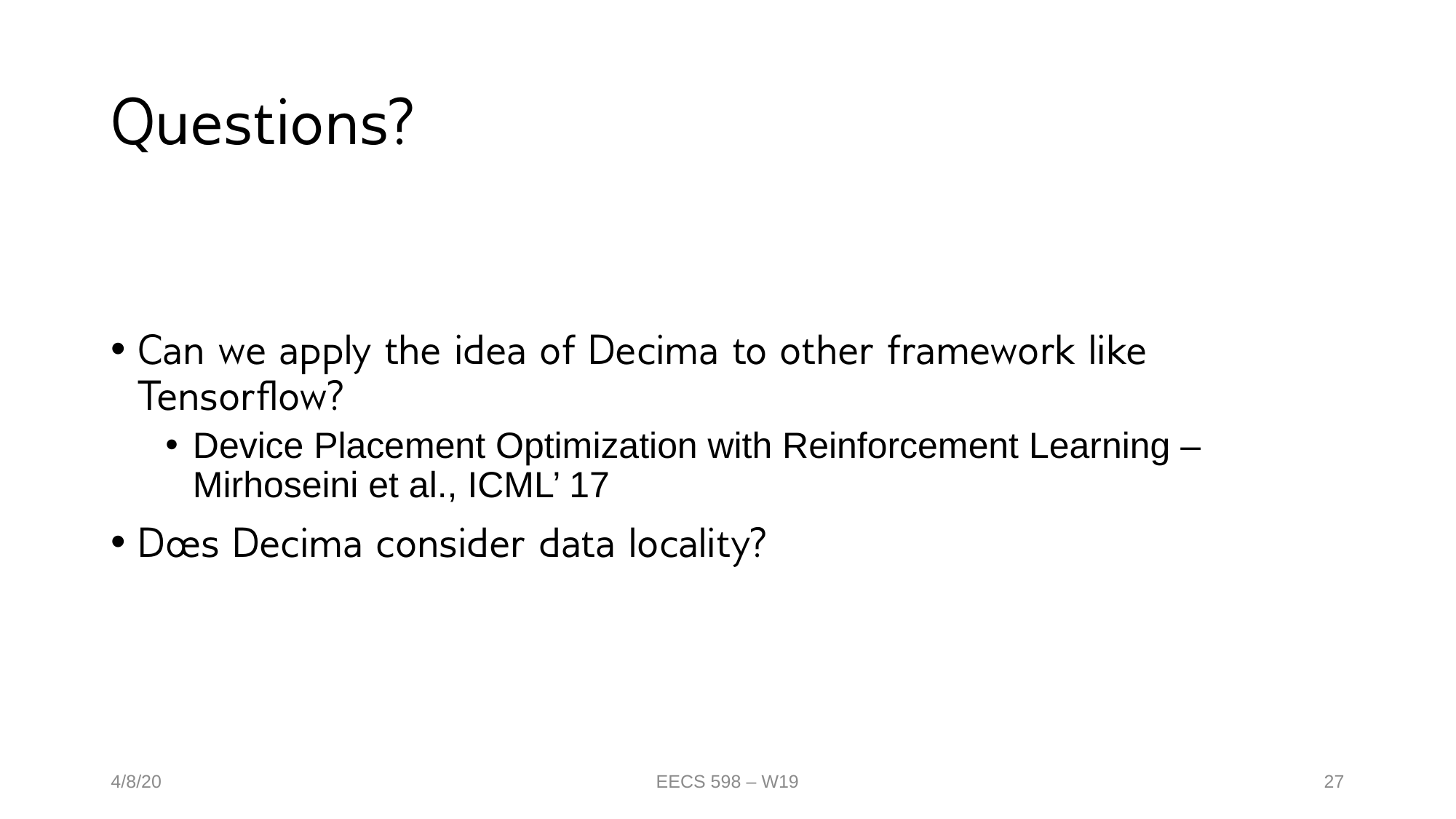

# Questions?
Can we apply the idea of Decima to other framework like Tensorflow?
Device Placement Optimization with Reinforcement Learning – Mirhoseini et al., ICML’ 17
Does Decima consider data locality?

4/8/20
EECS 598 – W19
27